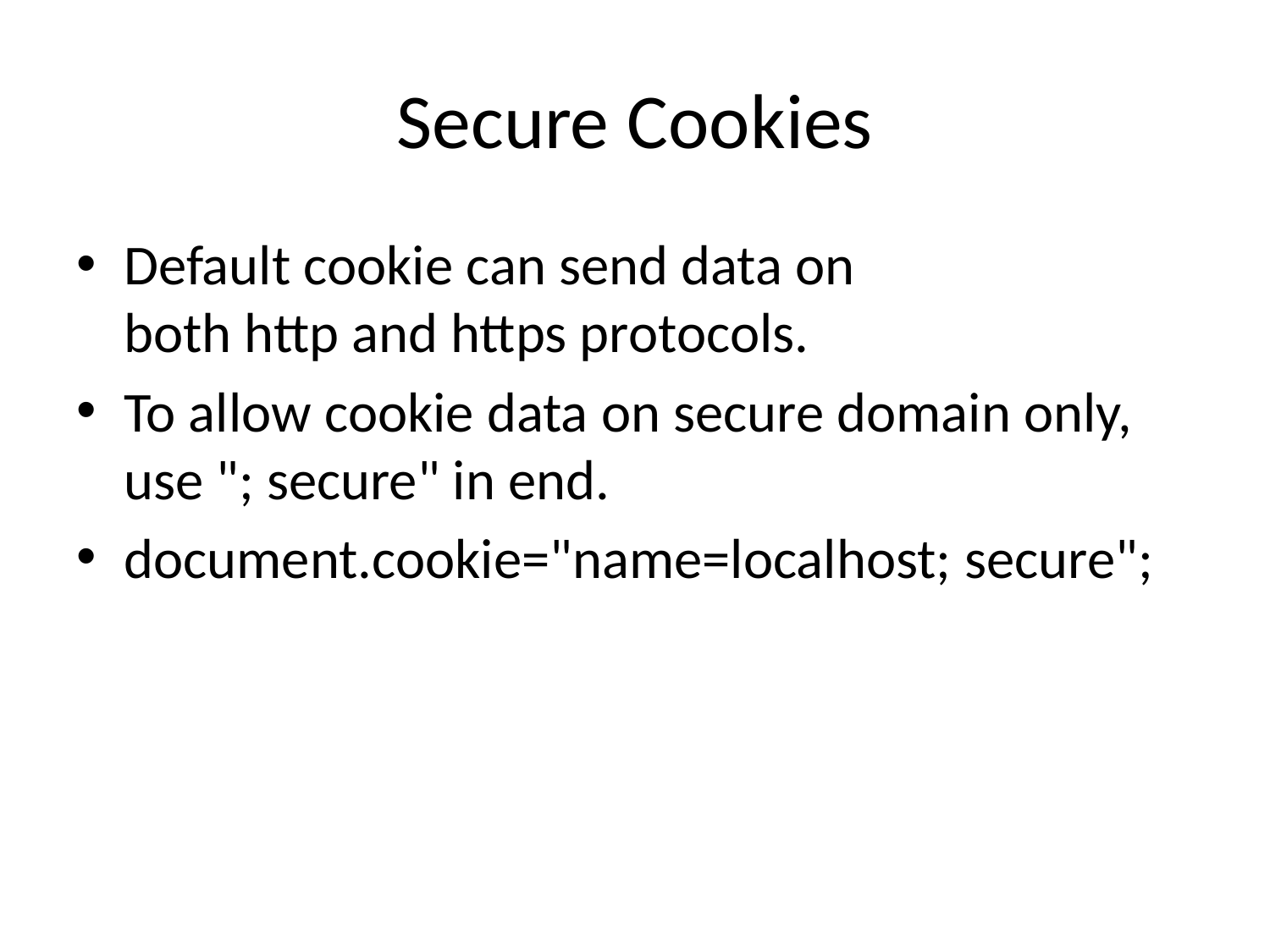

# Secure Cookies
Default cookie can send data on both http and https protocols.
To allow cookie data on secure domain only, use "; secure" in end.
document.cookie="name=localhost; secure";